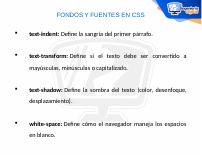

FONDOS Y FUENTES EN CSS
text-indent: Define la sangría del primer párrafo.

text-transform: Define si el texto debe ser convertido a mayúsculas, minúsculas o capitalizado.

text-shadow: Define la sombra del texto (color, desenfoque, desplazamiento).

white-space: Define cómo el navegador maneja los espacios en blanco.